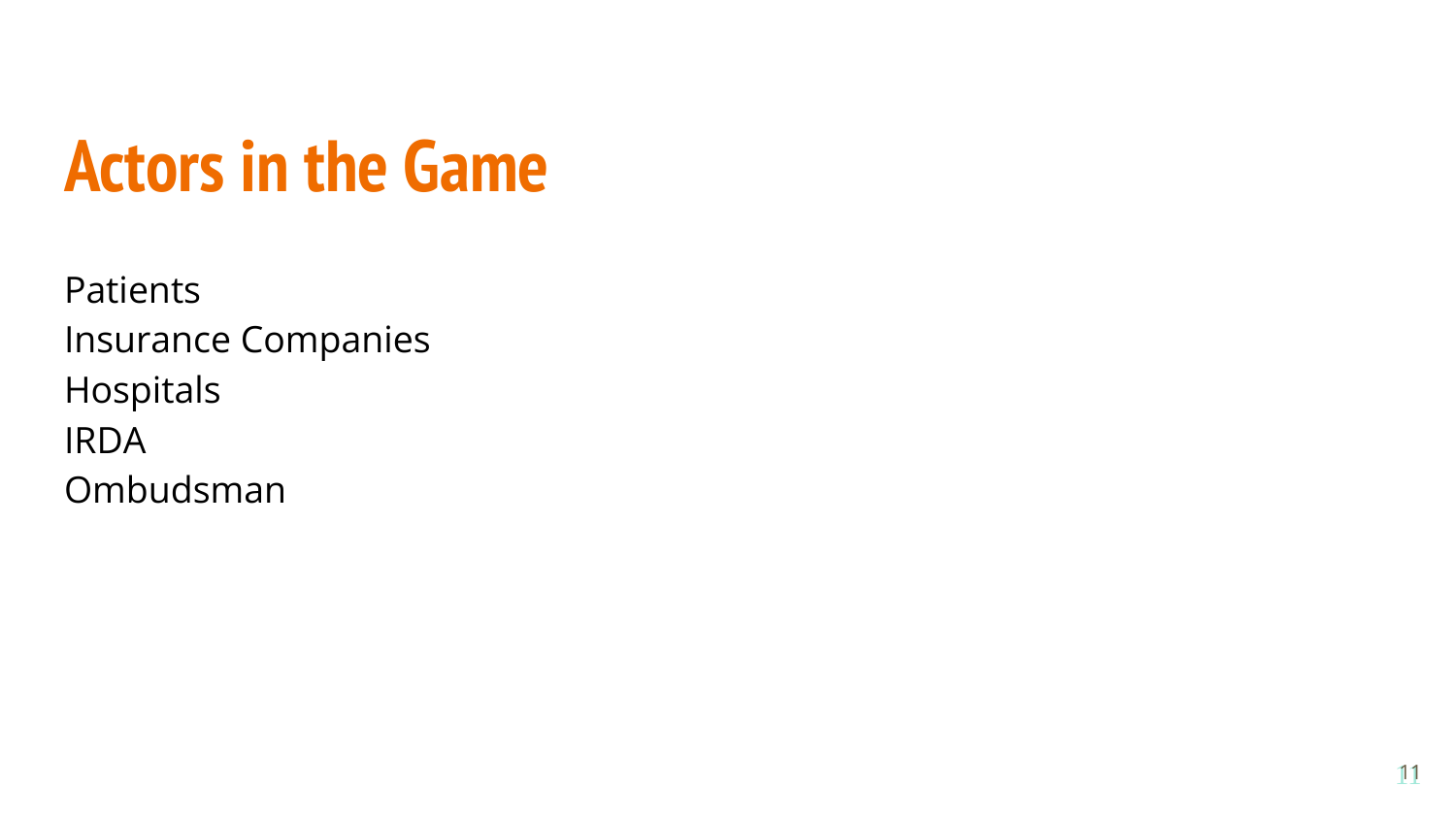

# Actors in the Game

Patients
Insurance Companies
Hospitals
IRDA
Ombudsman
11
11